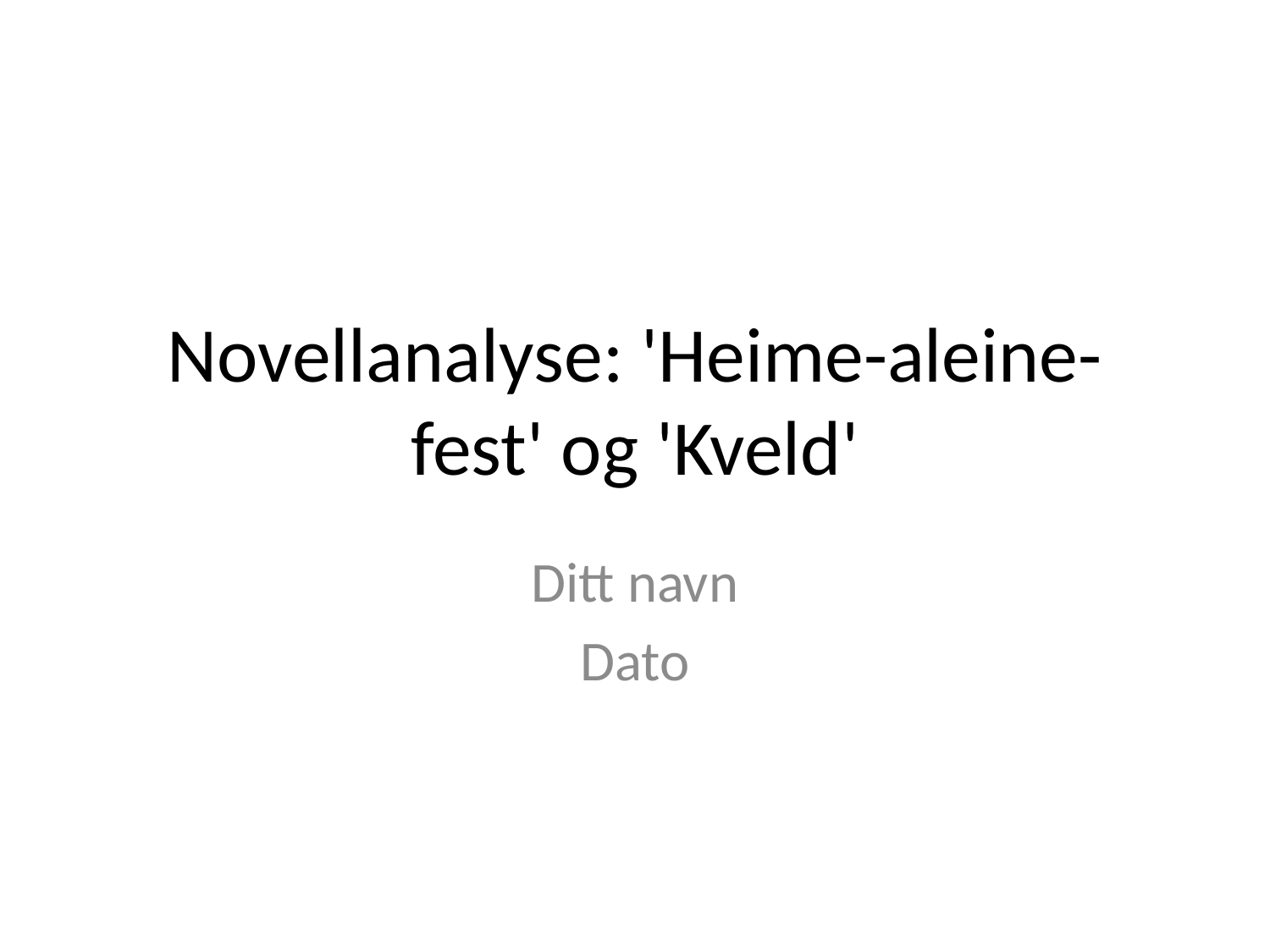

# Novellanalyse: 'Heime-aleine-fest' og 'Kveld'
Ditt navn
Dato